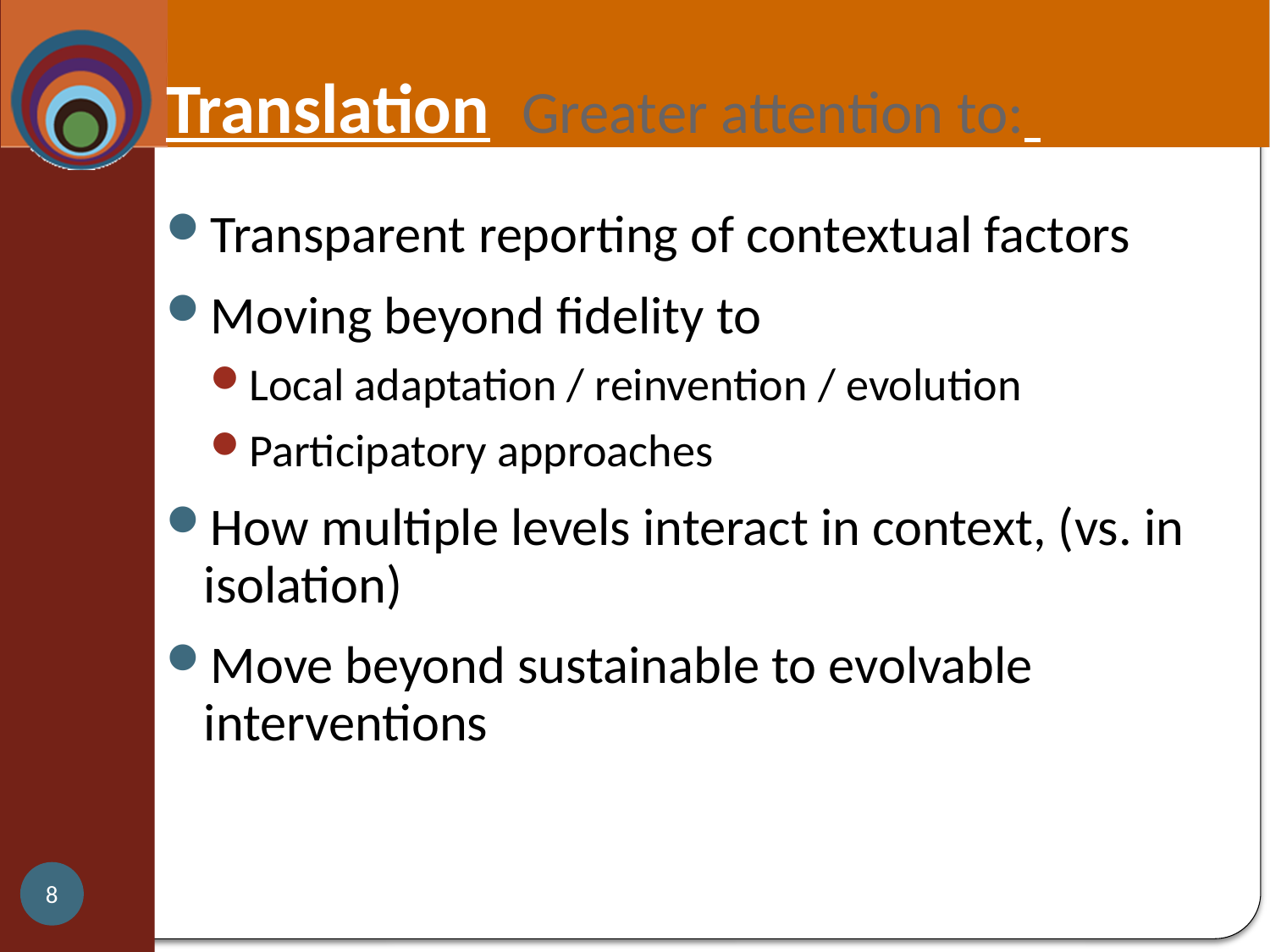

# Translation  Greater attention to:
Transparent reporting of contextual factors
Moving beyond fidelity to
Local adaptation / reinvention / evolution
Participatory approaches
How multiple levels interact in context, (vs. in isolation)
Move beyond sustainable to evolvable interventions
8